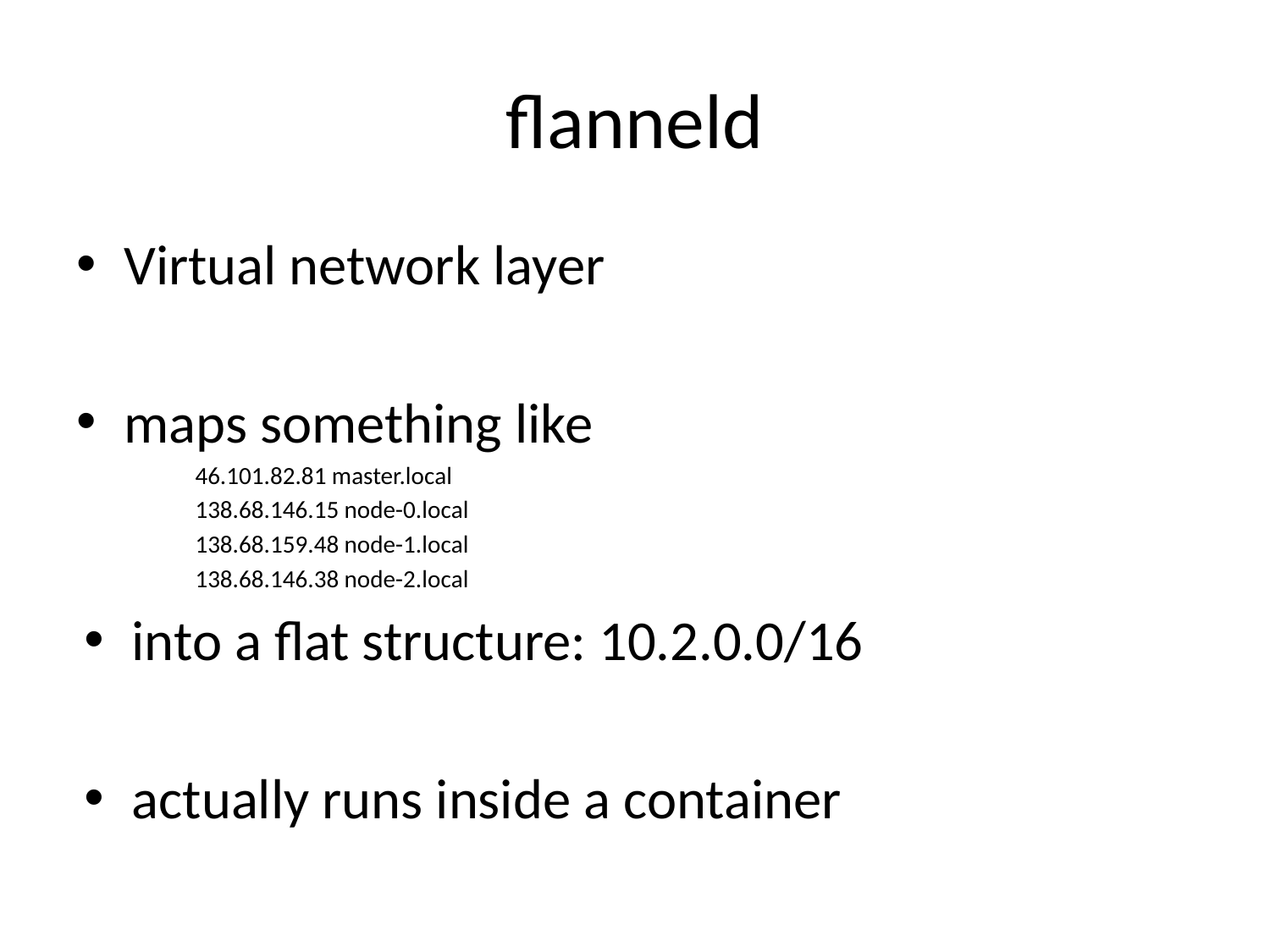

# flanneld
Virtual network layer

maps something like
46.101.82.81 master.local
138.68.146.15 node-0.local
138.68.159.48 node-1.local
138.68.146.38 node-2.local
into a flat structure: 10.2.0.0/16

actually runs inside a container